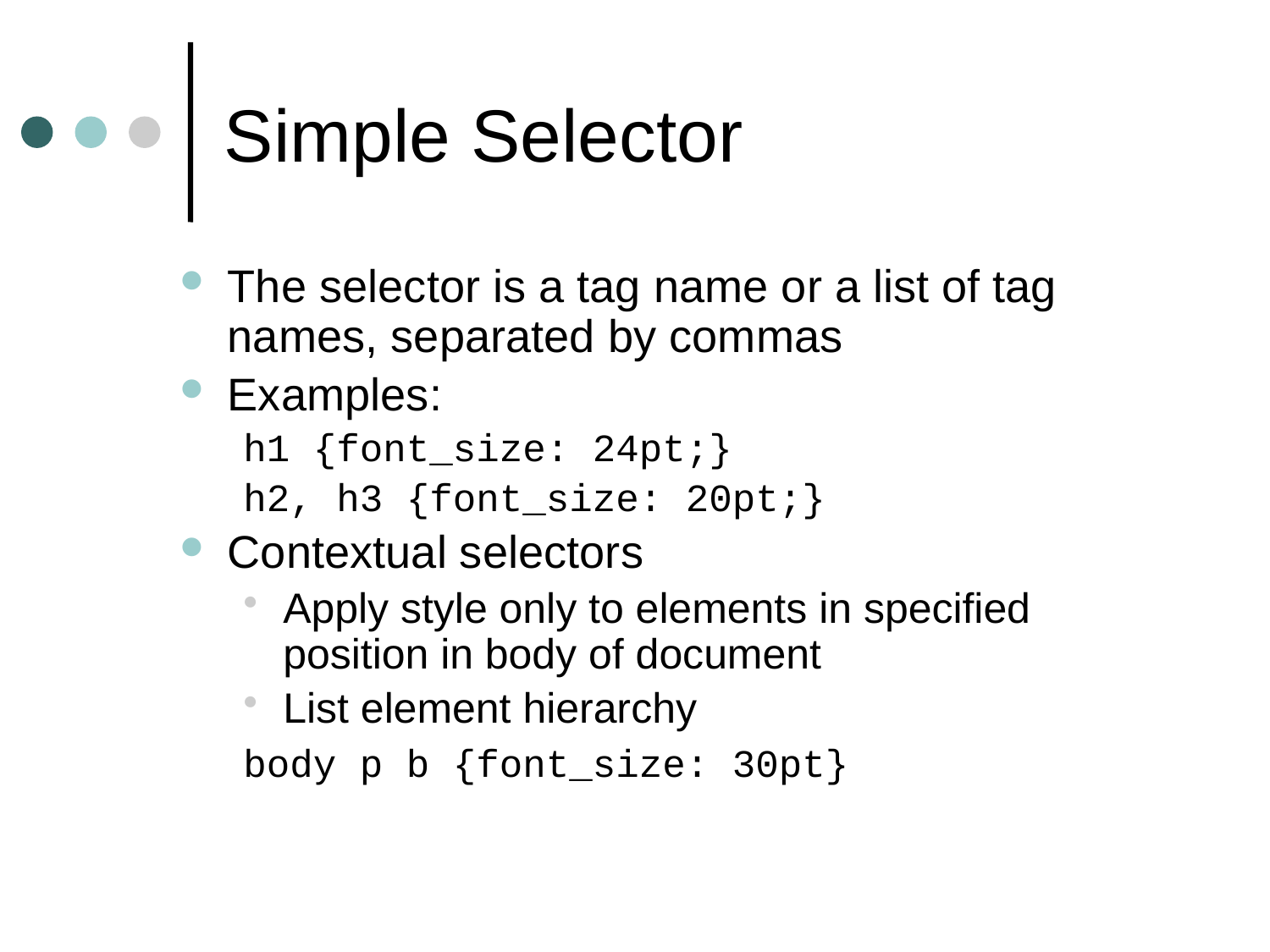

# Simple Selector
The selector is a tag name or a list of tag names, separated by commas
Examples:
h1 {font_size: 24pt;}
h2, h3 {font_size: 20pt;}
Contextual selectors
Apply style only to elements in specified position in body of document
List element hierarchy
body p b {font_size: 30pt}